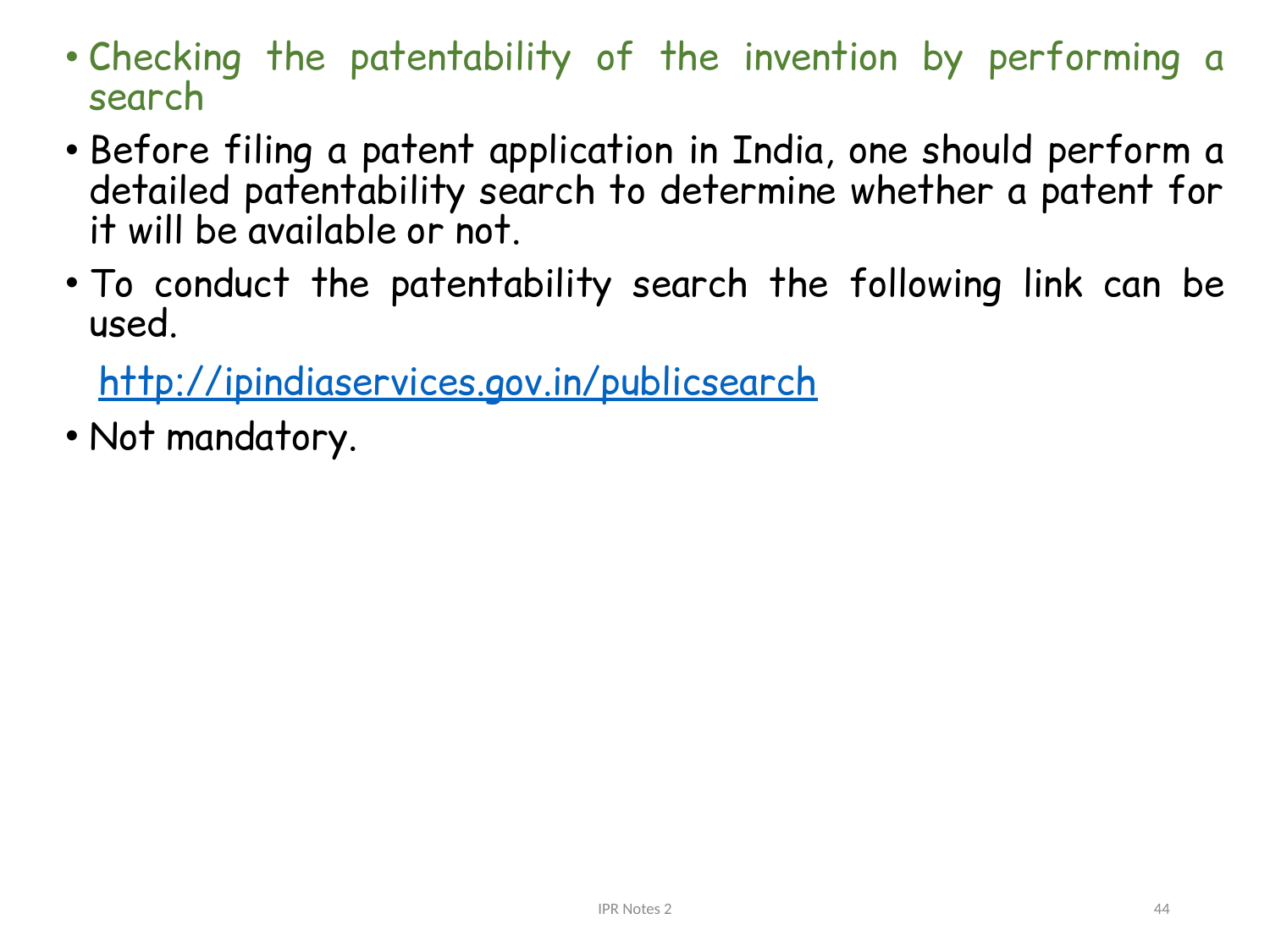

Checking the patentability of the invention by performing a search
Before filing a patent application in India, one should perform a detailed patentability search to determine whether a patent for it will be available or not.
To conduct the patentability search the following link can be used.
   http://ipindiaservices.gov.in/publicsearch
Not mandatory.
IPR Notes 2
44